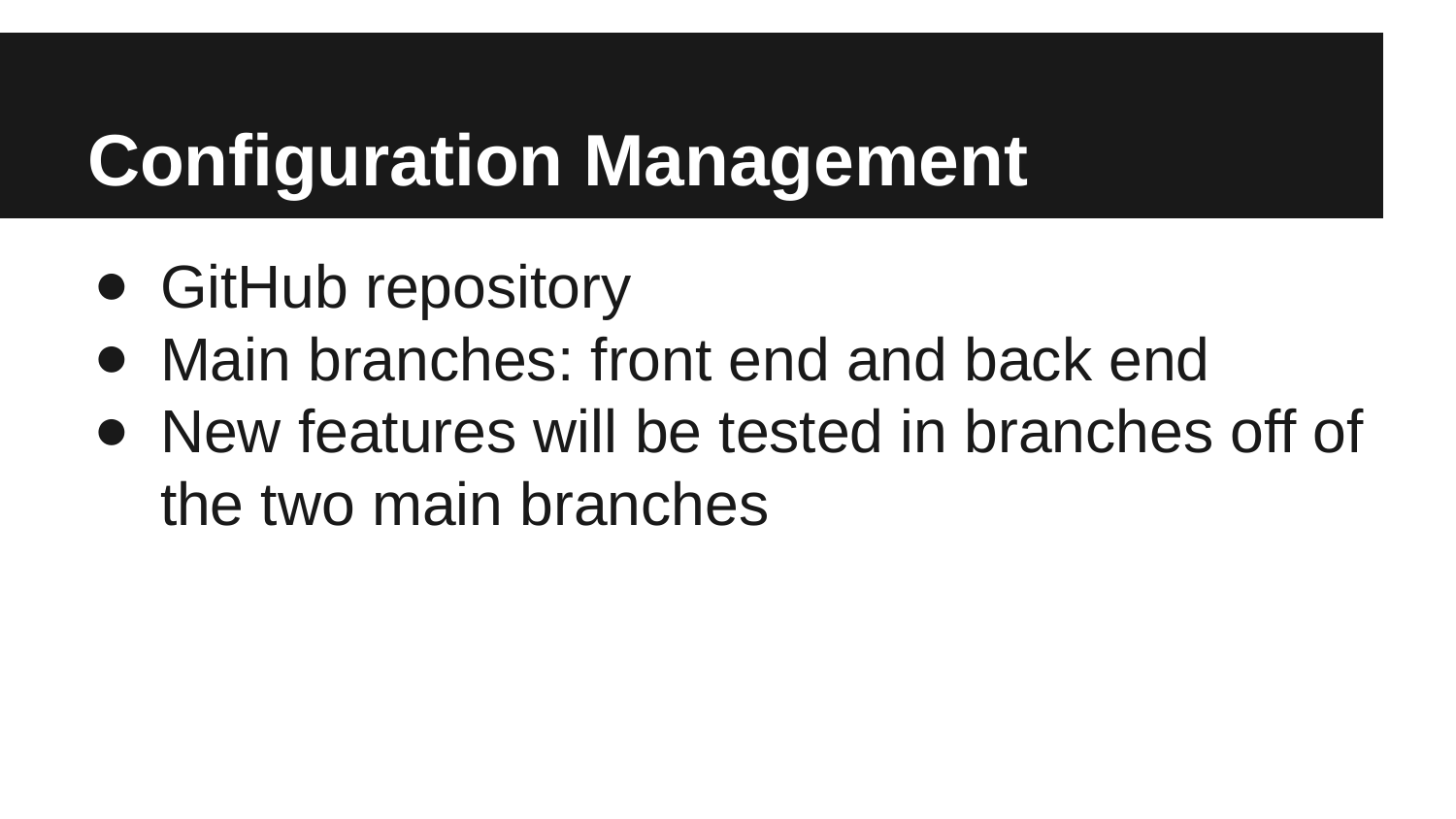

# Configuration Management
GitHub repository
Main branches: front end and back end
New features will be tested in branches off of the two main branches